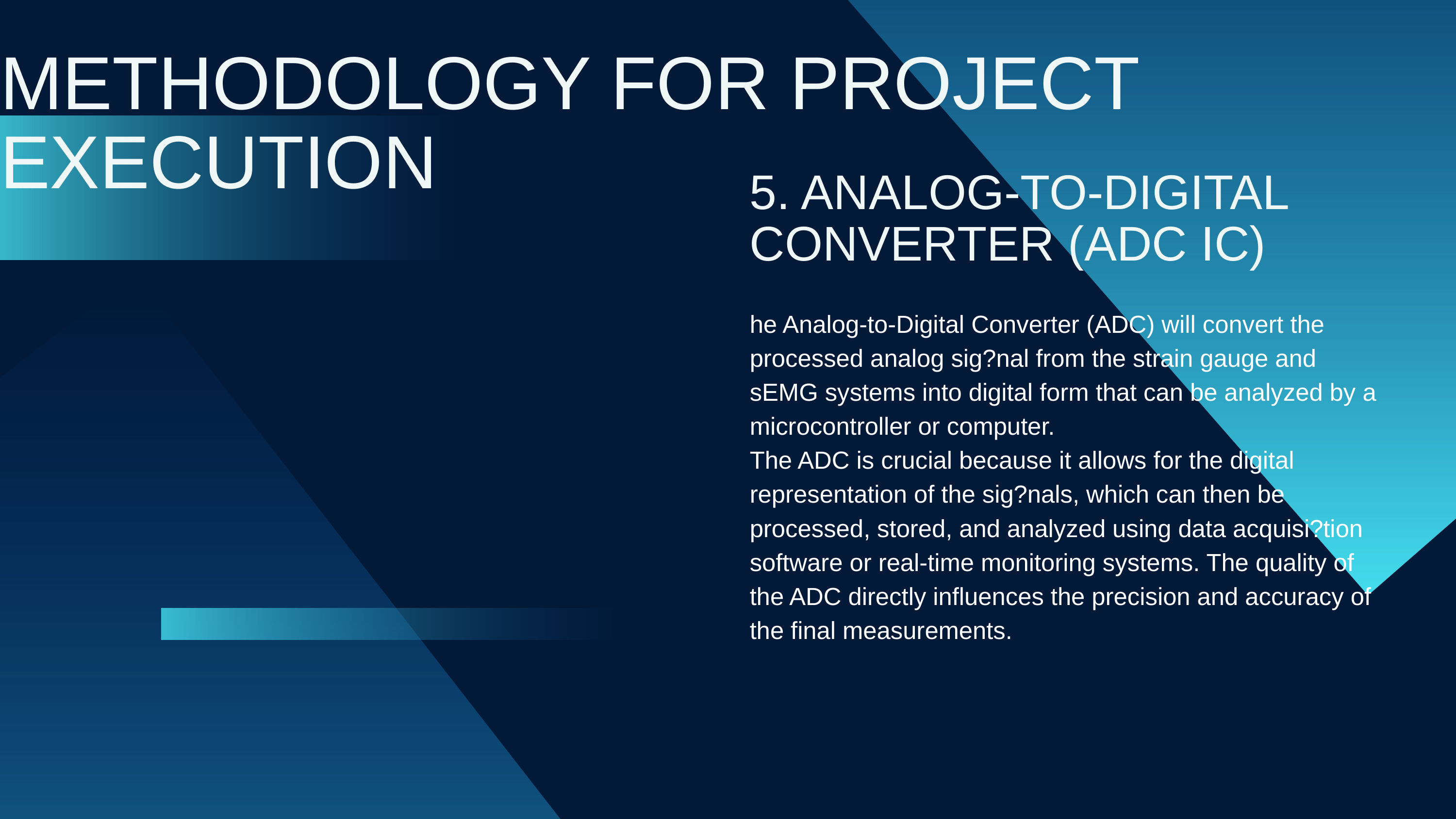

METHODOLOGY FOR PROJECT EXECUTION

5. ANALOG-TO-DIGITAL CONVERTER (ADC IC)
he Analog-to-Digital Converter (ADC) will convert the processed analog sig?nal from the strain gauge and sEMG systems into digital form that can be analyzed by a microcontroller or computer.
The ADC is crucial because it allows for the digital representation of the sig?nals, which can then be processed, stored, and analyzed using data acquisi?tion software or real-time monitoring systems. The quality of the ADC directly influences the precision and accuracy of the final measurements.